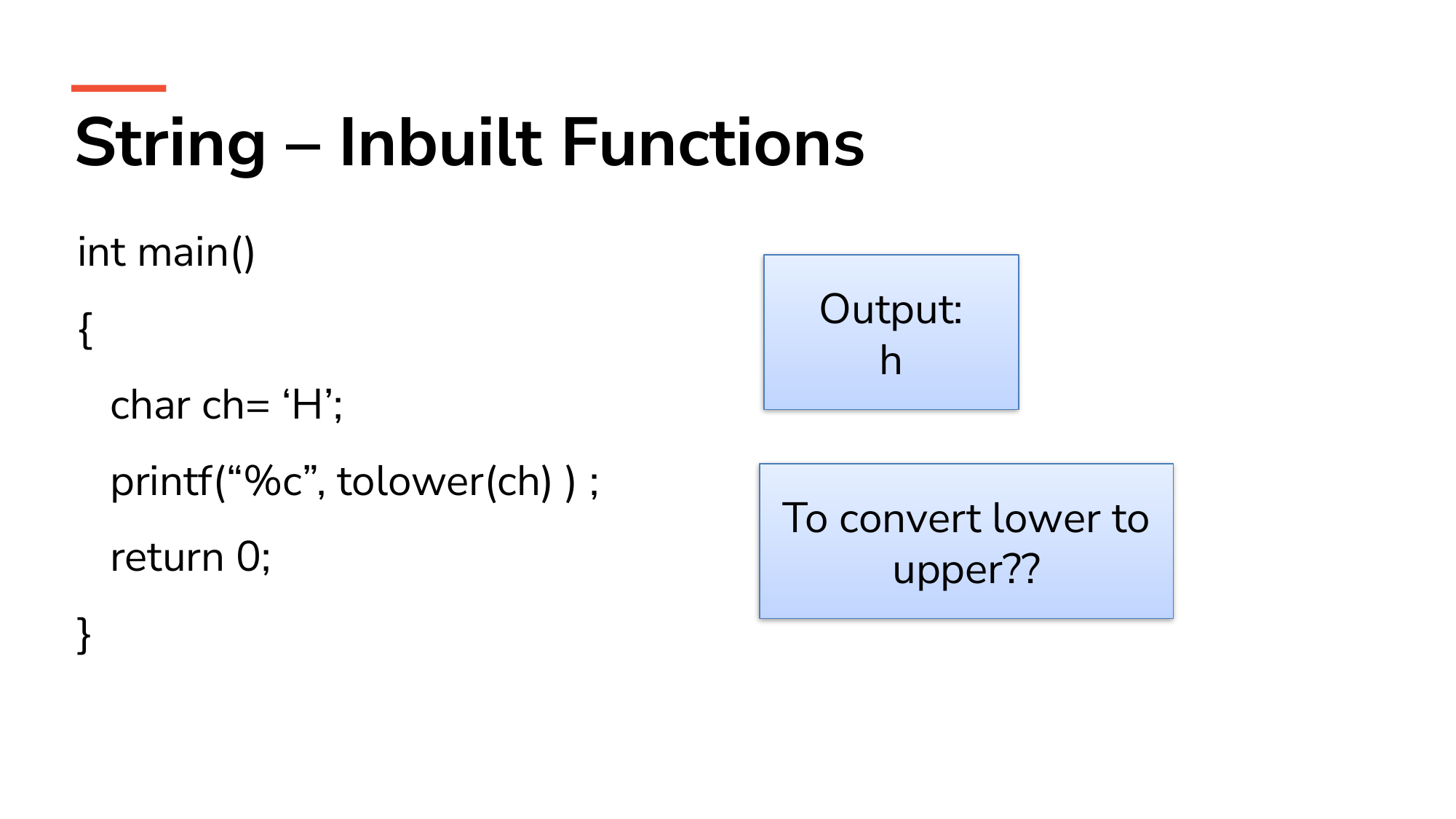

String – Inbuilt Functions
int main()
{
   char ch= ‘H’;
   printf(“%c”, tolower(ch) ) ;
   return 0;
}

Output:
h
To convert lower to upper??